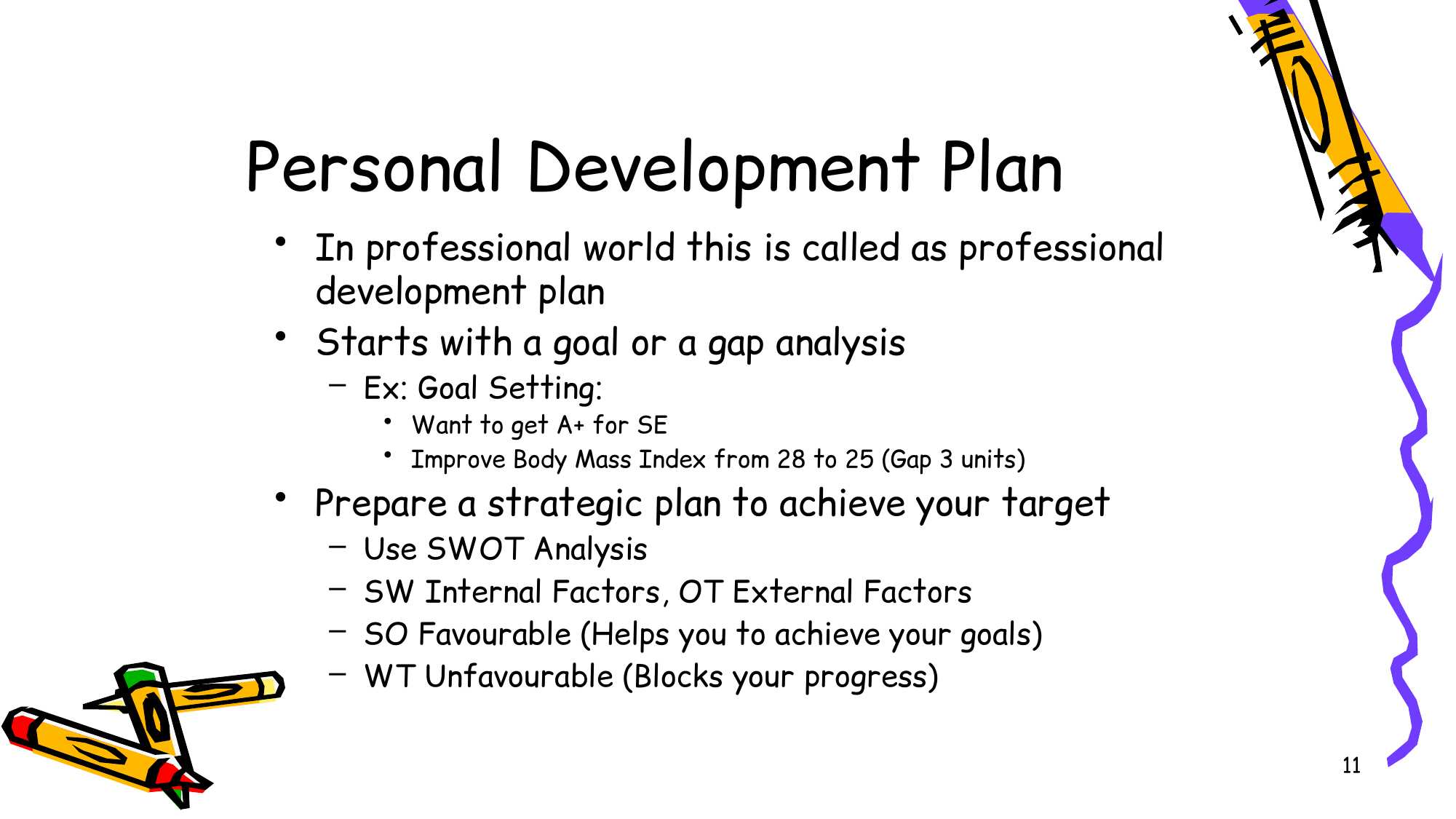

# Personal Development Plan
In professional world this is called as professional development plan
Starts with a goal or a gap analysis
Ex: Goal Setting:
Want to get A+ for SE
Improve Body Mass Index from 28 to 25 (Gap 3 units)
Prepare a strategic plan to achieve your target
Use SWOT Analysis
SW Internal Factors, OT External Factors
SO Favourable (Helps you to achieve your goals)
WT Unfavourable (Blocks your progress)
11